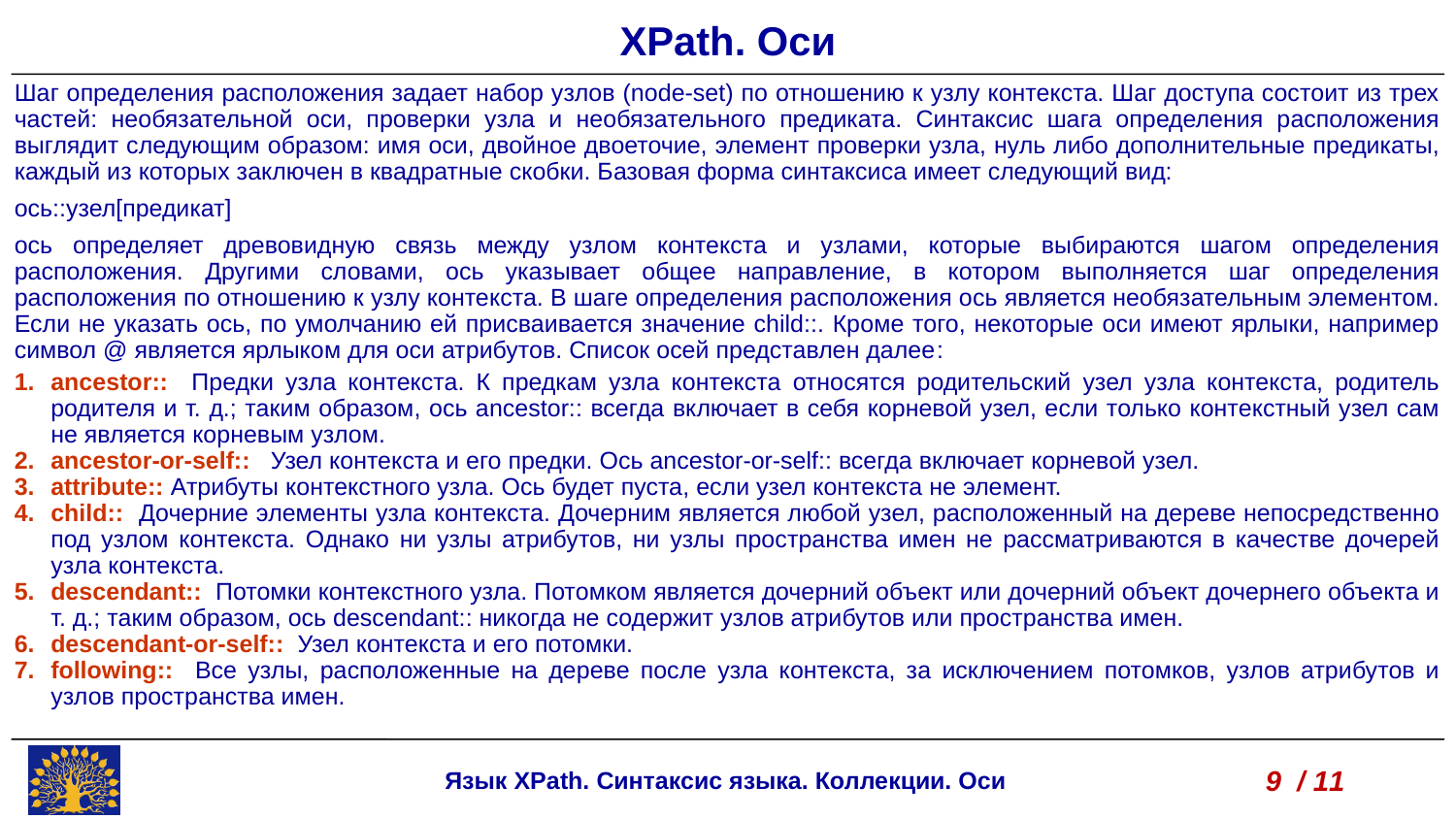

XPath. Оси
Шаг определения расположения задает набор узлов (node-set) по отношению к узлу контекста. Шаг доступа состоит из трех частей: необязательной оси, проверки узла и необязательного предиката. Синтаксис шага определения расположения выглядит следующим образом: имя оси, двойное двоеточие, элемент проверки узла, нуль либо дополнительные предикаты, каждый из которых заключен в квадратные скобки. Базовая форма синтаксиса имеет следующий вид:

ось::узел[предикат]

ось определяет древовидную связь между узлом контекста и узлами, которые выбираются шагом определения расположения. Другими словами, ось указывает общее направление, в котором выполняется шаг определения расположения по отношению к узлу контекста. В шаге определения расположения ось является необязательным элементом. Если не указать ось, по умолчанию ей присваивается значение child::. Кроме того, некоторые оси имеют ярлыки, например символ @ является ярлыком для оси атрибутов. Список осей представлен далее:

ancestor::  Предки узла контекста. К предкам узла контекста относятся родительский узел узла контекста, родитель родителя и т. д.; таким образом, ось ancestor:: всегда включает в себя корневой узел, если только контекстный узел сам не является корневым узлом.
ancestor-or-self::   Узел контекста и его предки. Ось ancestor-or-self:: всегда включает корневой узел.
attribute:: Атрибуты контекстного узла. Ось будет пуста, если узел контекста не элемент.
child::  Дочерние элементы узла контекста. Дочерним является любой узел, расположенный на дереве непосредственно под узлом контекста. Однако ни узлы атрибутов, ни узлы пространства имен не рассматриваются в качестве дочерей узла контекста.
descendant::  Потомки контекстного узла. Потомком является дочерний объект или дочерний объект дочернего объекта и т. д.; таким образом, ось descendant:: никогда не содержит узлов атрибутов или пространства имен.
descendant-or-self::  Узел контекста и его потомки.
following::  Все узлы, расположенные на дереве после узла контекста, за исключением потомков, узлов атрибутов и узлов пространства имен.